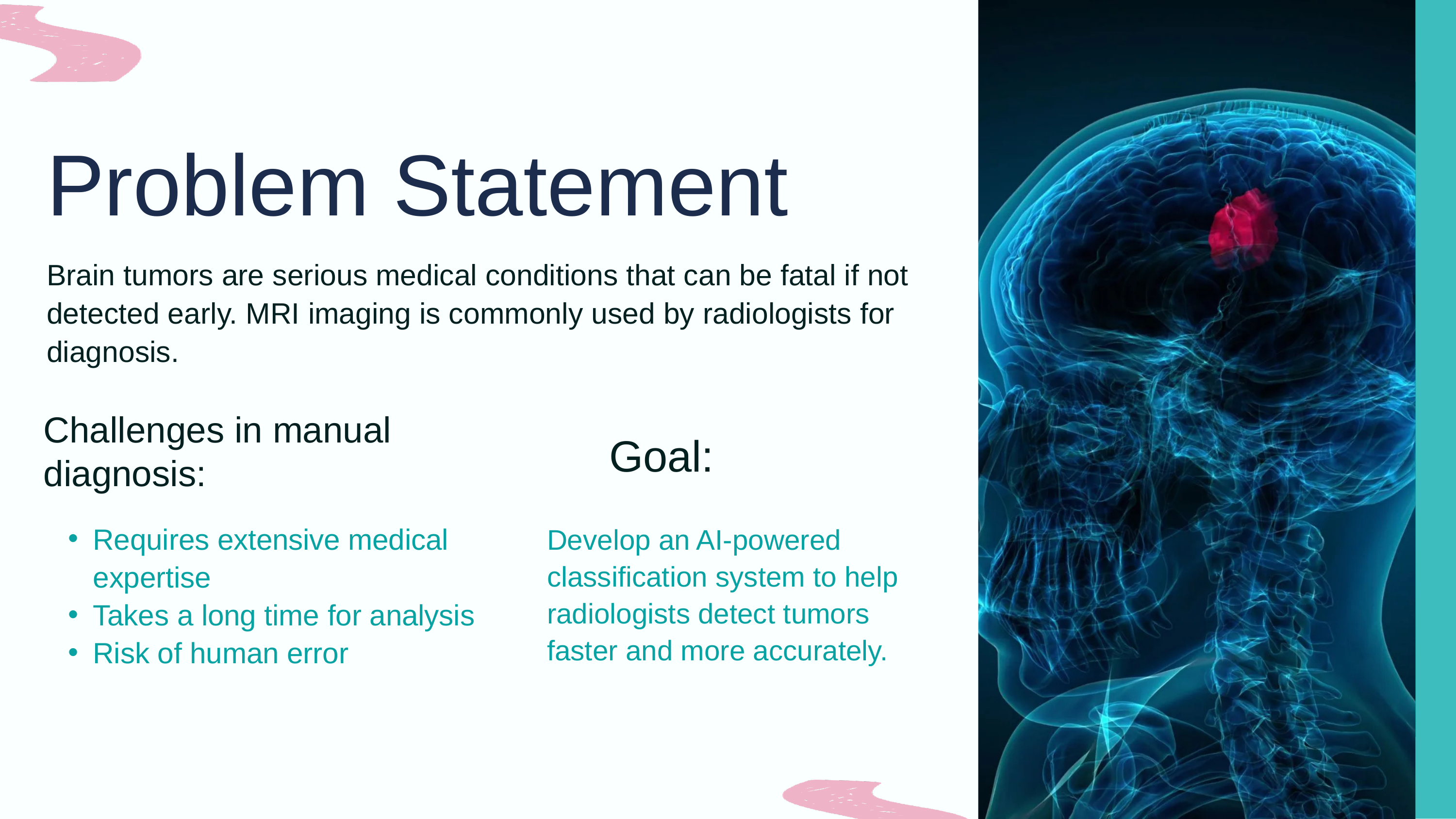

Problem Statement
Brain tumors are serious medical conditions that can be fatal if not detected early. MRI imaging is commonly used by radiologists for diagnosis.

Challenges in manual diagnosis:
Requires extensive medical expertise
Takes a long time for analysis
Risk of human error

Goal:
Develop an AI-powered classification system to help radiologists detect tumors faster and more accurately.